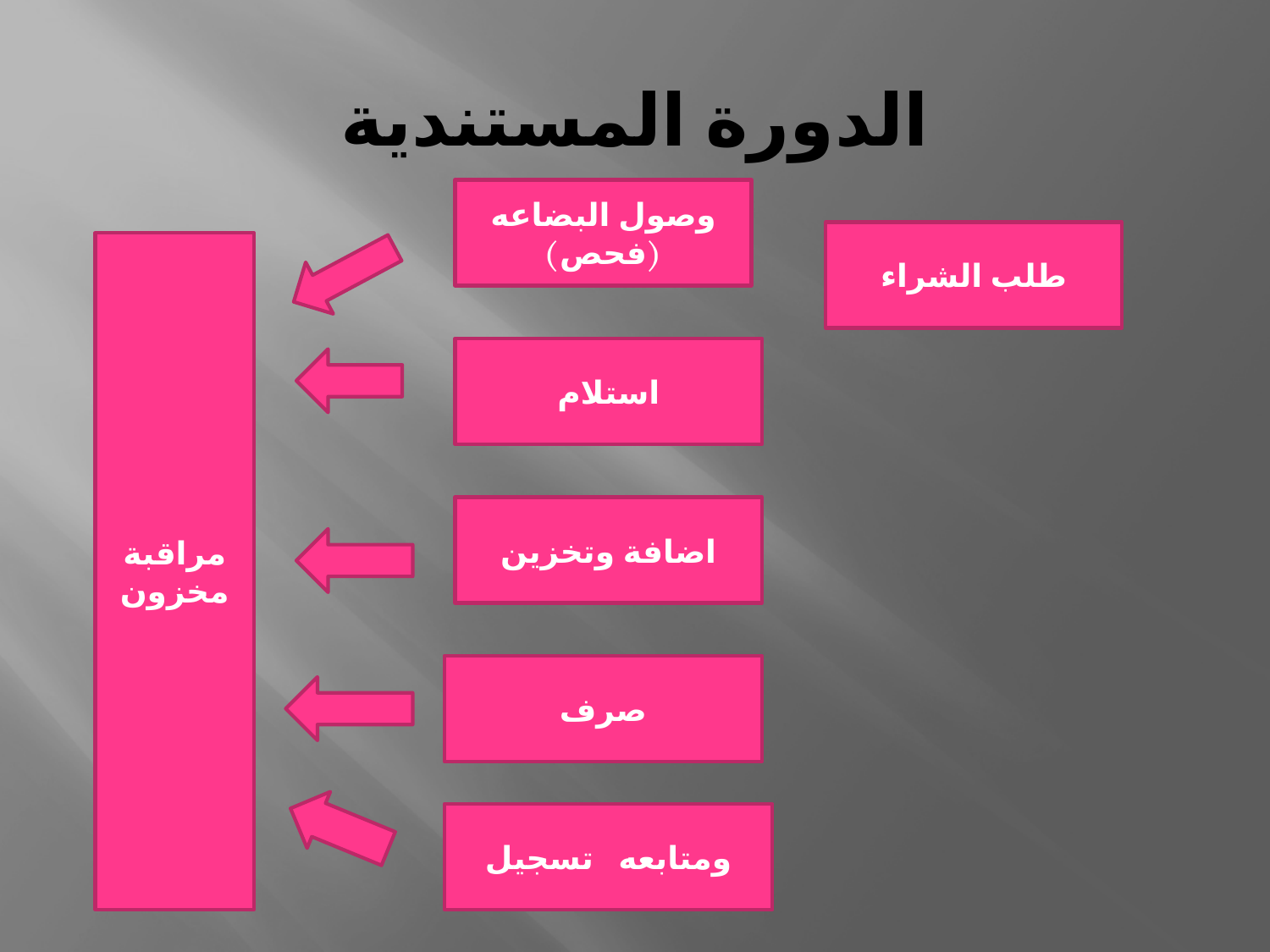

# الدورة المستندية
 وصول البضاعه
(فحص)
طلب الشراء
مراقبة مخزون

استلام

اضافة وتخزين

صرف

ومتابعه   تسجيل